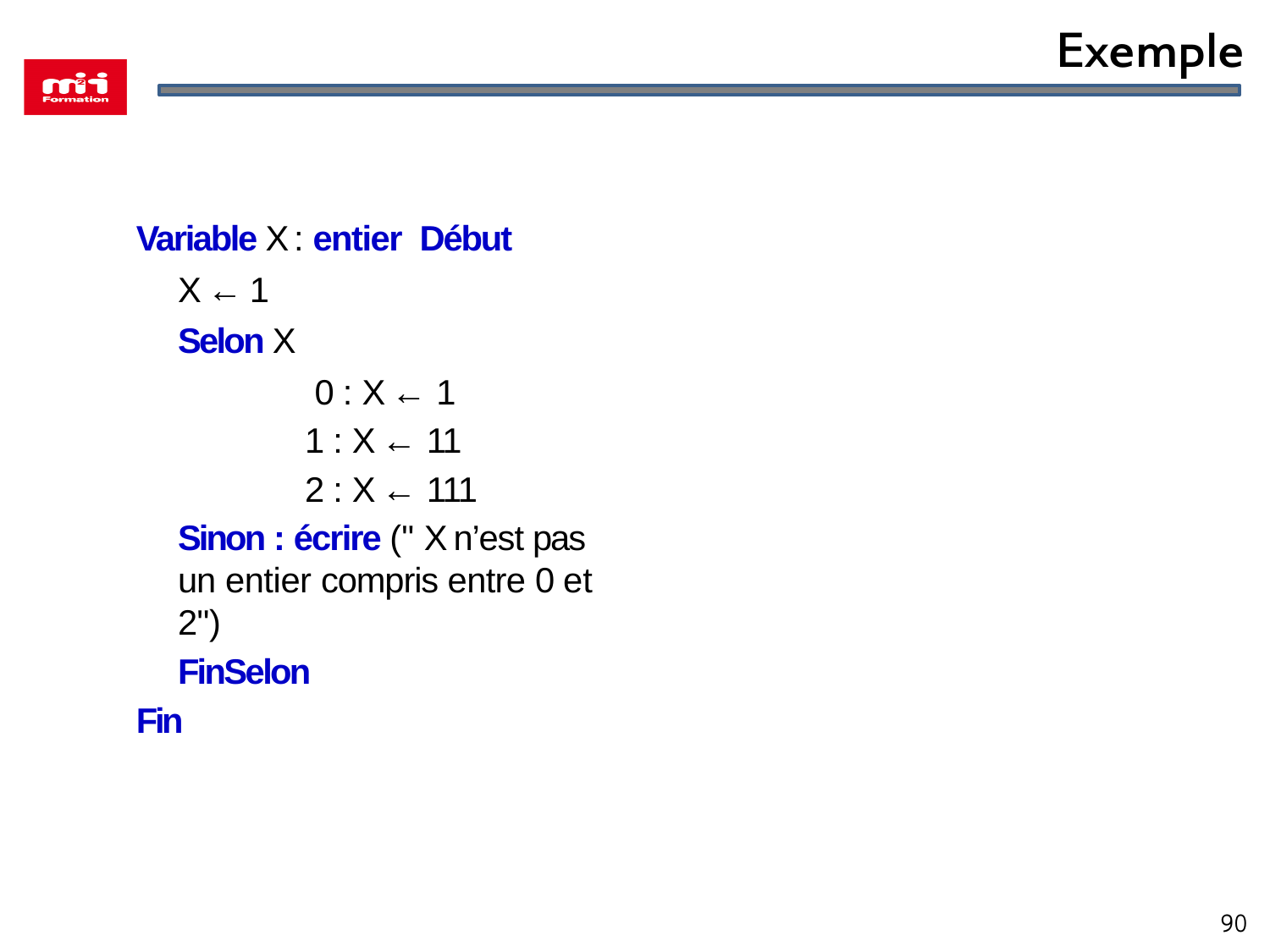

# Exemple
Variable X : entier  Début
X ← 1
Selon X
	 0 : X ← 1
	1 : X ← 11
	2 : X ← 111
Sinon : écrire (" X n’est pas un entier compris entre 0 et 2")
FinSelon
Fin
90